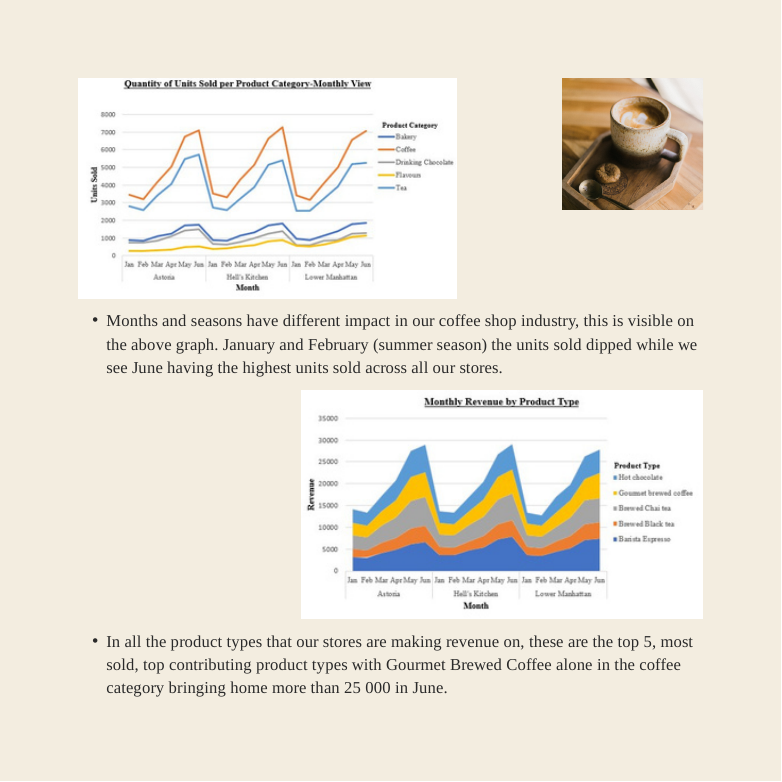

Months and seasons have different impact in our coffee shop industry, this is visible on the above graph. January and February (summer season) the units sold dipped while we see June having the highest units sold across all our stores.

In all the product types that our stores are making revenue on, these are the top 5, most sold, top contributing product types with Gourmet Brewed Coffee alone in the coffee category bringing home more than 25 000 in June.